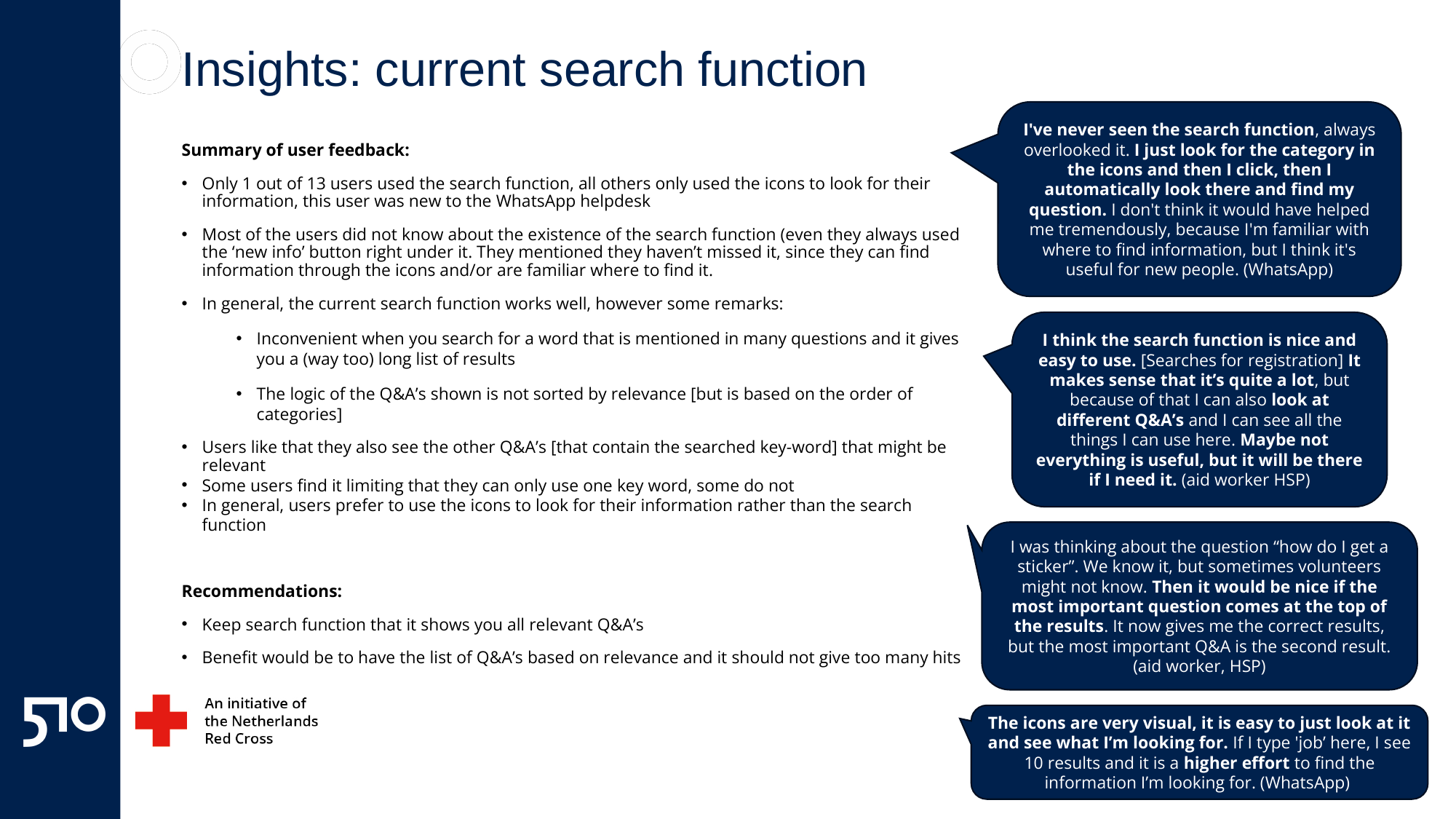

# Insights: current search function
I've never seen the search function, always overlooked it. I just look for the category in the icons and then I click, then I automatically look there and find my question. I don't think it would have helped me tremendously, because I'm familiar with where to find information, but I think it's useful for new people. (WhatsApp)
Summary of user feedback:
Only 1 out of 13 users used the search function, all others only used the icons to look for their information, this user was new to the WhatsApp helpdesk
Most of the users did not know about the existence of the search function (even they always used the ‘new info’ button right under it. They mentioned they haven’t missed it, since they can find information through the icons and/or are familiar where to find it.
In general, the current search function works well, however some remarks:
Inconvenient when you search for a word that is mentioned in many questions and it gives you a (way too) long list of results
The logic of the Q&A’s shown is not sorted by relevance [but is based on the order of categories]
Users like that they also see the other Q&A’s [that contain the searched key-word] that might be relevant
Some users find it limiting that they can only use one key word, some do not
In general, users prefer to use the icons to look for their information rather than the search function

Recommendations:
Keep search function that it shows you all relevant Q&A’s
Benefit would be to have the list of Q&A’s based on relevance and it should not give too many hits

I think the search function is nice and easy to use. [Searches for registration] It makes sense that it’s quite a lot, but because of that I can also look at different Q&A’s and I can see all the things I can use here. Maybe not everything is useful, but it will be there if I need it. (aid worker HSP)
I was thinking about the question “how do I get a sticker”. We know it, but sometimes volunteers might not know. Then it would be nice if the most important question comes at the top of the results. It now gives me the correct results, but the most important Q&A is the second result. (aid worker, HSP)
The icons are very visual, it is easy to just look at it and see what I’m looking for. If I type 'job’ here, I see 10 results and it is a higher effort to find the information I’m looking for. (WhatsApp)